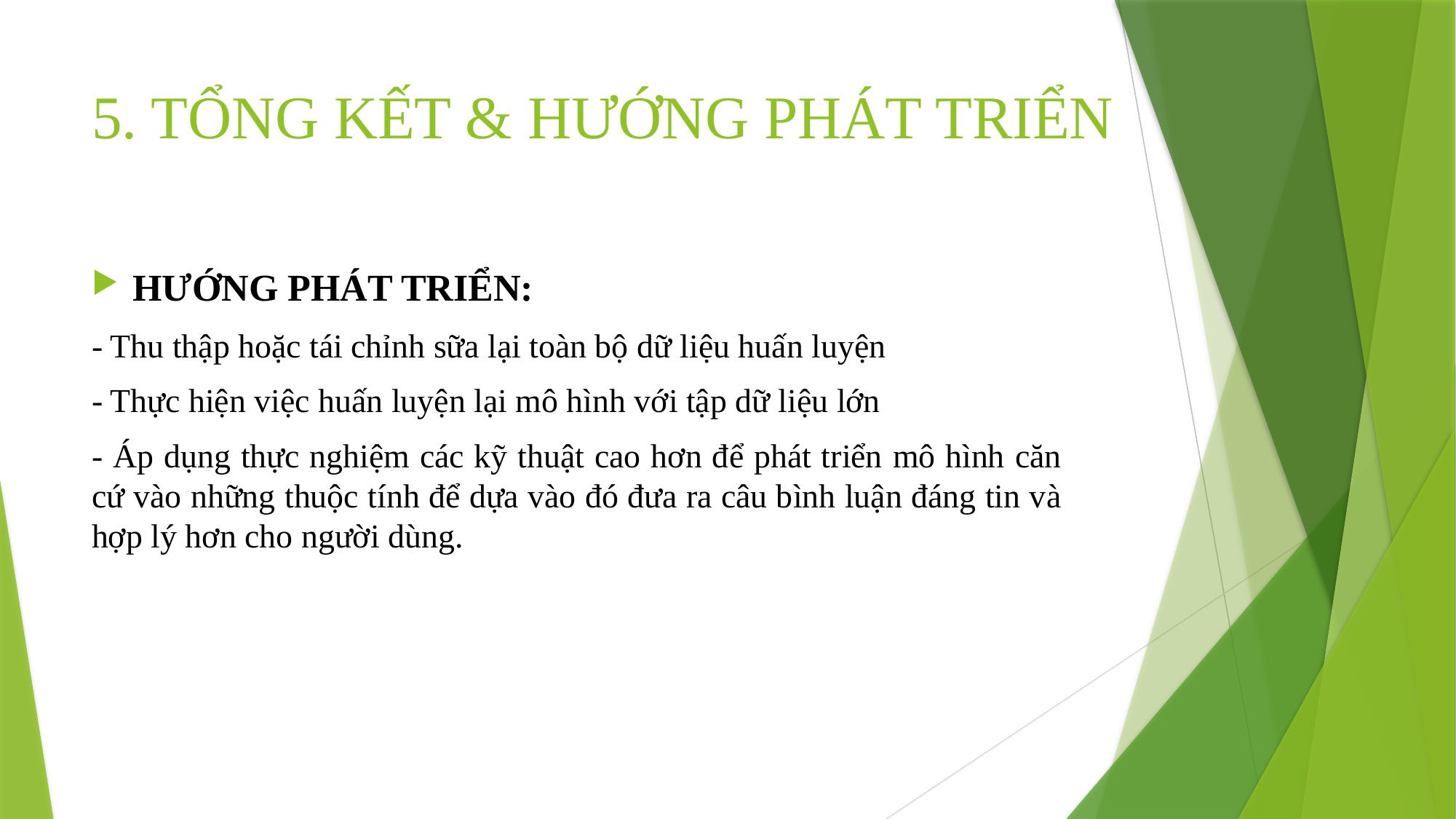

# 5. TỔNG KẾT & HƯỚNG PHÁT TRIỂN
HƯỚNG PHÁT TRIỂN:
- Thu thập hoặc tái chỉnh sữa lại toàn bộ dữ liệu huấn luyện
- Thực hiện việc huấn luyện lại mô hình với tập dữ liệu lớn
- Áp dụng thực nghiệm các kỹ thuật cao hơn để phát triển mô hình căn cứ vào những thuộc tính để dựa vào đó đưa ra câu bình luận đáng tin và hợp lý hơn cho người dùng.